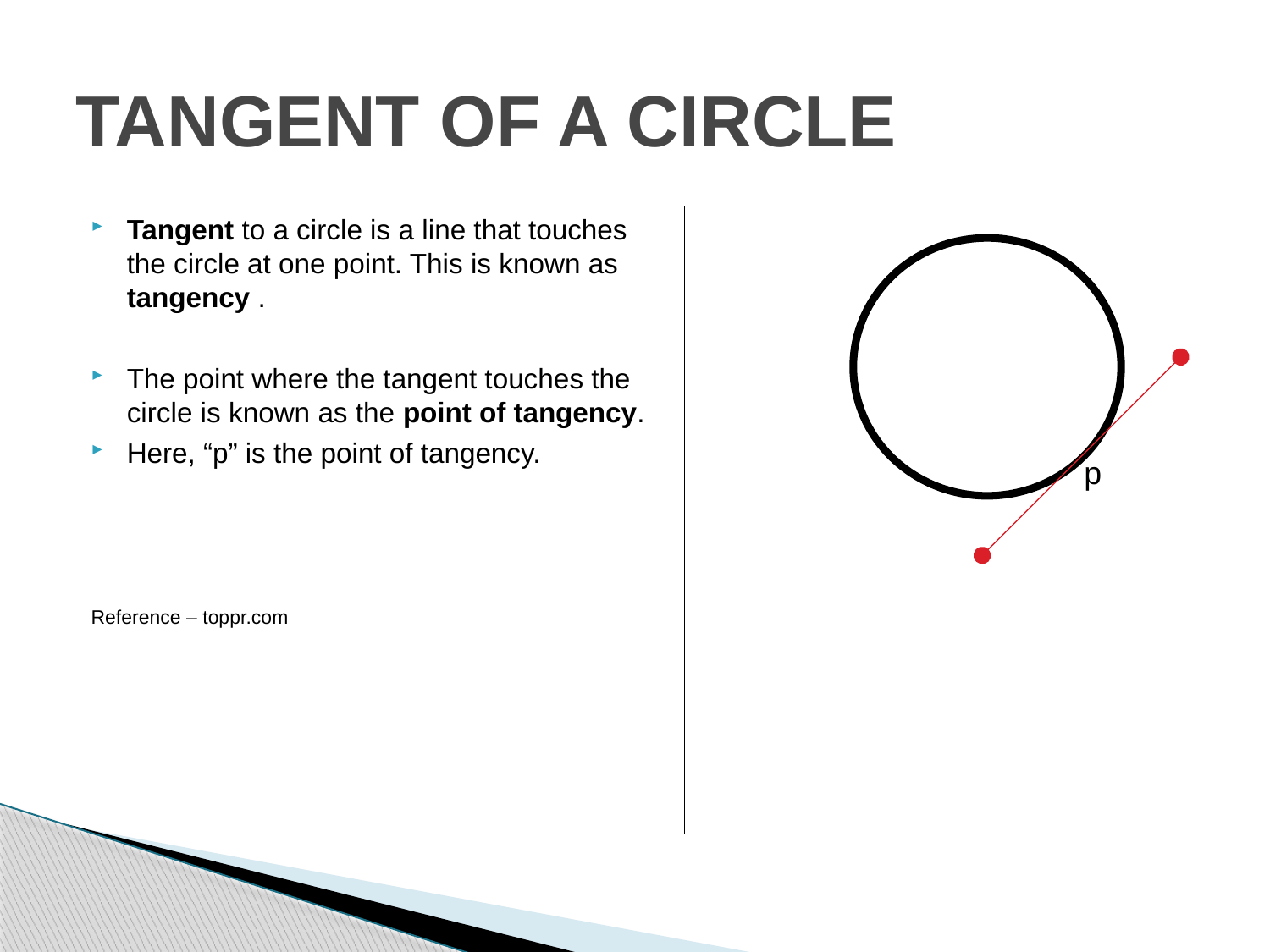

# TANGENT OF A CIRCLE
Tangent to a circle is a line that touches the circle at one point. This is known as tangency .

The point where the tangent touches the circle is known as the point of tangency.
Here, “p” is the point of tangency.

Reference – toppr.com

p